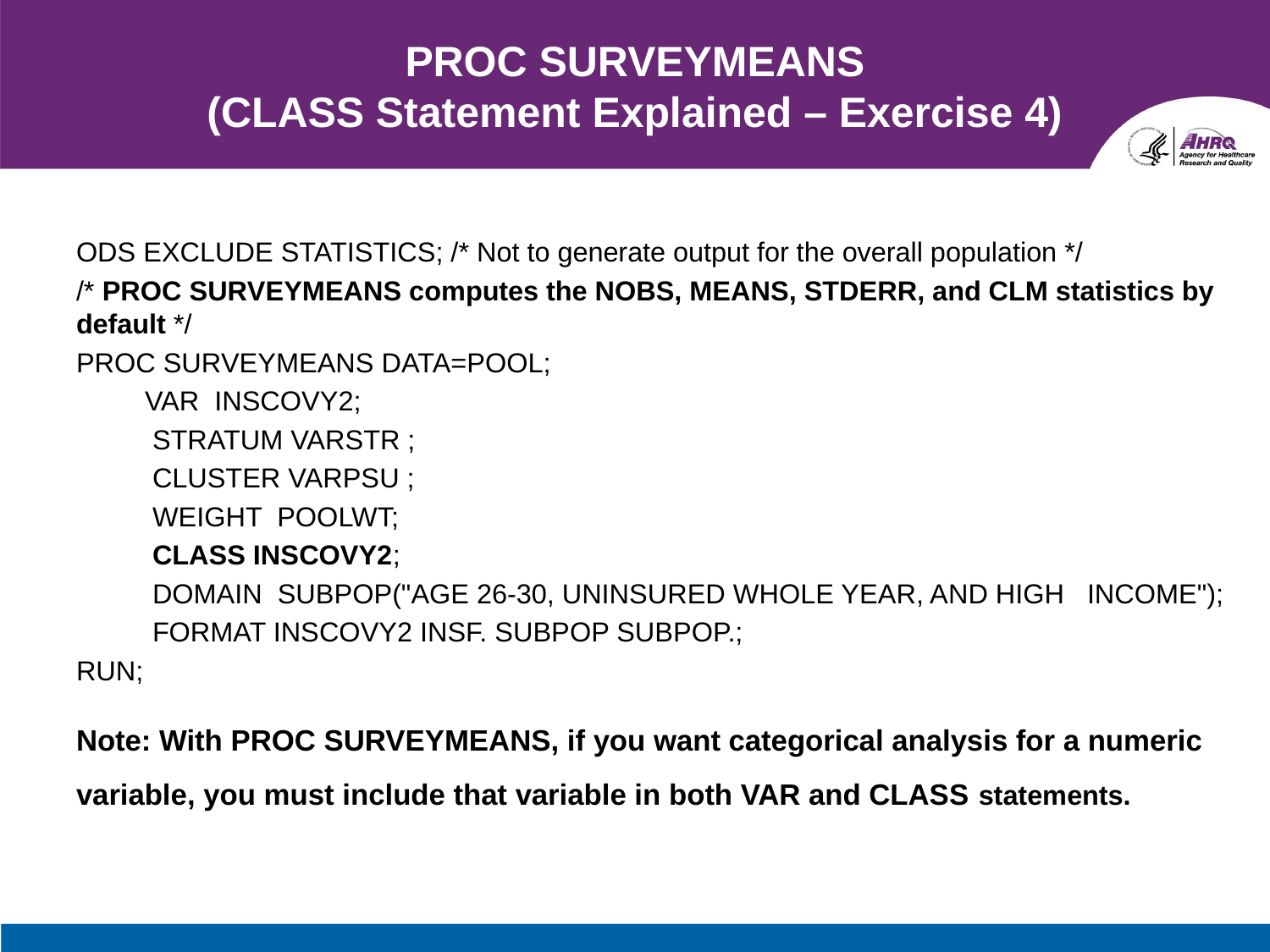

# PROC SURVEYMEANS (CLASS Statement Explained – Exercise 4)
ODS EXCLUDE STATISTICS; /* Not to generate output for the overall population */
/* PROC SURVEYMEANS computes the NOBS, MEANS, STDERR, and CLM statistics by default */
PROC SURVEYMEANS DATA=POOL;
         VAR  INSCOVY2;
          STRATUM VARSTR ;
          CLUSTER VARPSU ;
          WEIGHT  POOLWT;
          CLASS INSCOVY2;
          DOMAIN  SUBPOP("AGE 26-30, UNINSURED WHOLE YEAR, AND HIGH   INCOME");
          FORMAT INSCOVY2 INSF. SUBPOP SUBPOP.;
RUN;

Note: With PROC SURVEYMEANS, if you want categorical analysis for a numeric variable, you must include that variable in both VAR and CLASS statements.